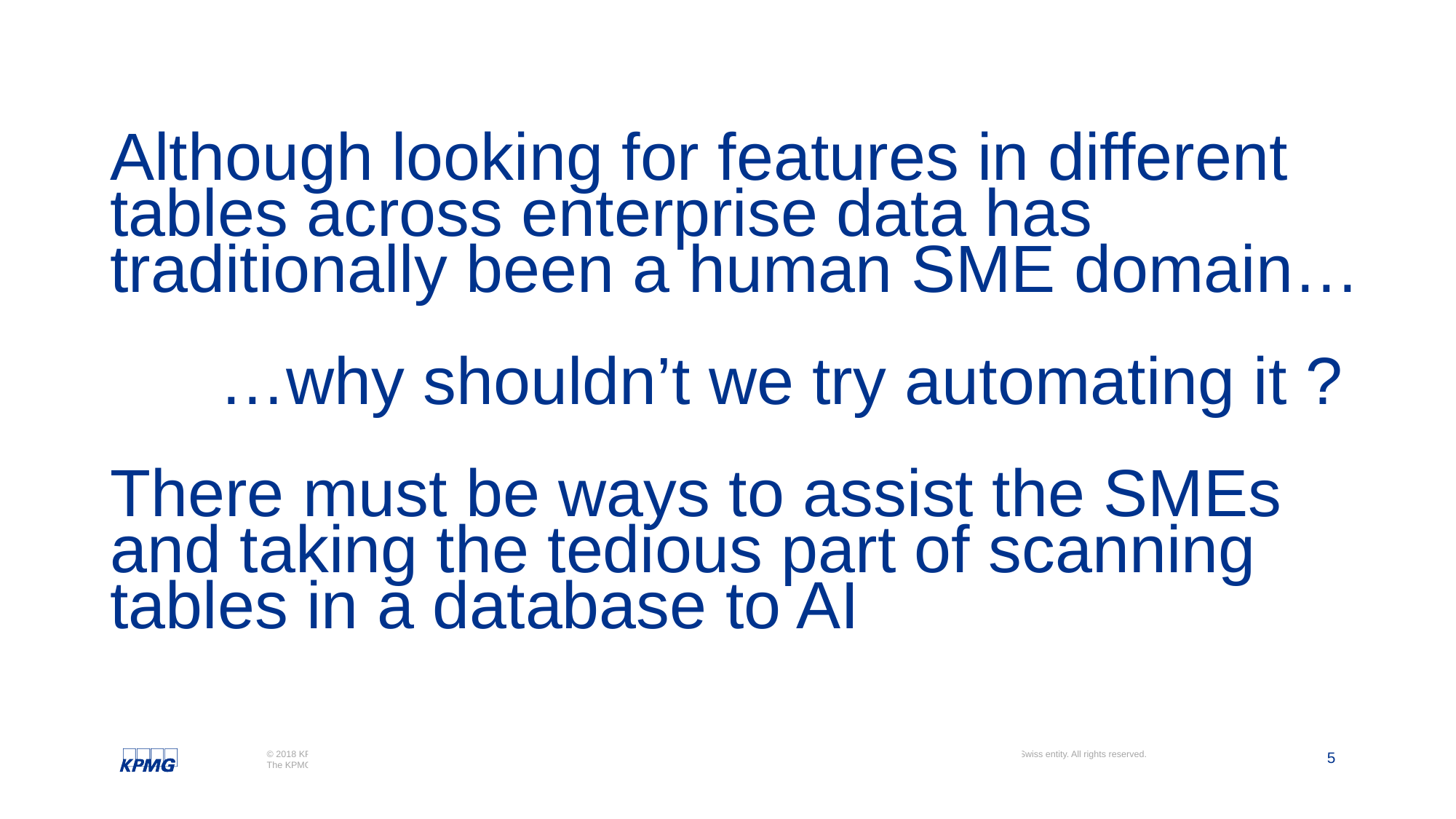

# Although looking for features in different tables across enterprise data has traditionally been a human SME domain… …why shouldn’t we try automating it ? There must be ways to assist the SMEs and taking the tedious part of scanning tables in a database to AI